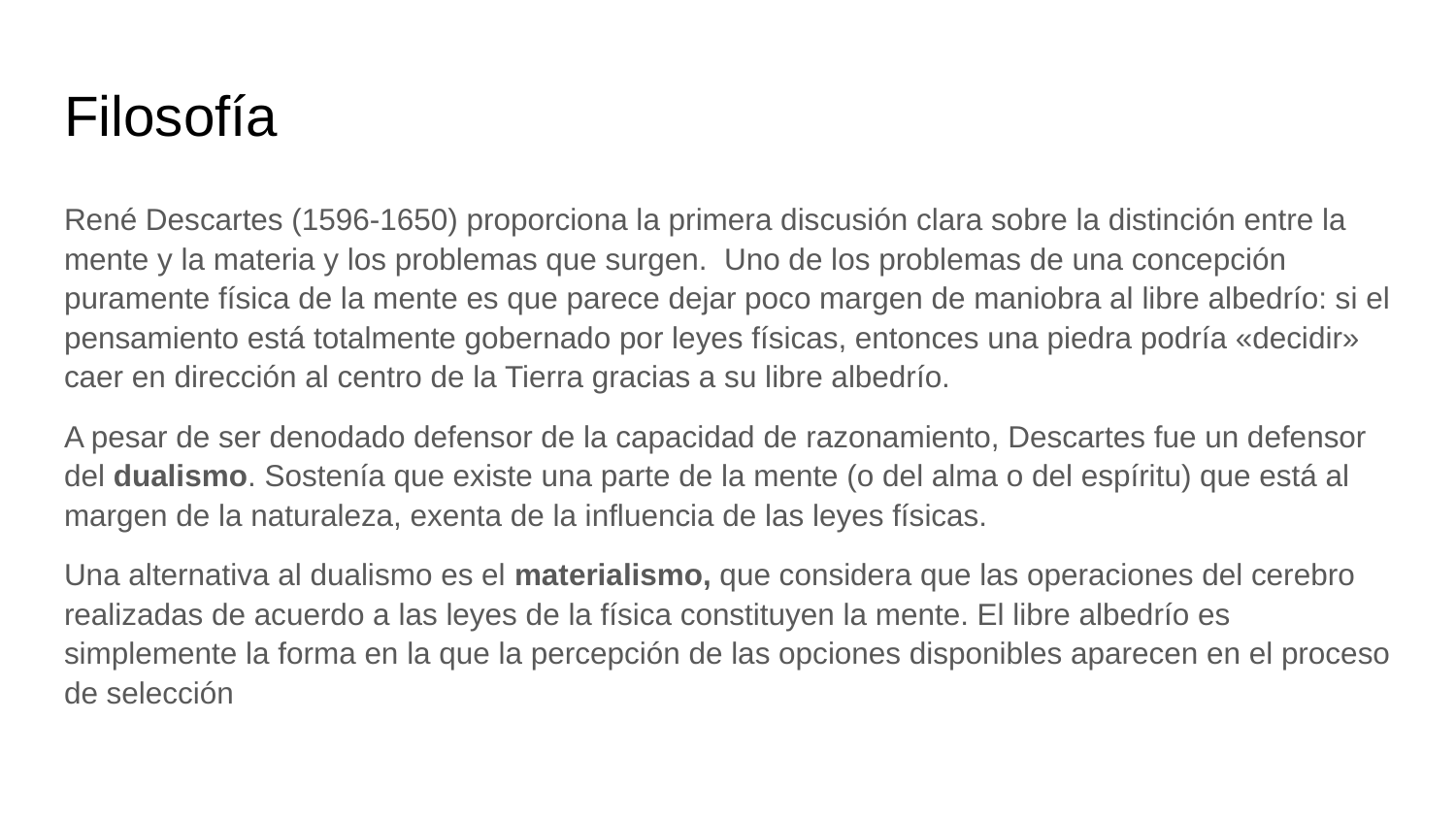

# Filosofía
René Descartes (1596-1650) proporciona la primera discusión clara sobre la distinción entre la mente y la materia y los problemas que surgen.  Uno de los problemas de una concepción puramente física de la mente es que parece dejar poco margen de maniobra al libre albedrío: si el pensamiento está totalmente gobernado por leyes físicas, entonces una piedra podría «decidir» caer en dirección al centro de la Tierra gracias a su libre albedrío.
A pesar de ser denodado defensor de la capacidad de razonamiento, Descartes fue un defensor del dualismo. Sostenía que existe una parte de la mente (o del alma o del espíritu) que está al margen de la naturaleza, exenta de la influencia de las leyes físicas.
Una alternativa al dualismo es el materialismo, que considera que las operaciones del cerebro realizadas de acuerdo a las leyes de la física constituyen la mente. El libre albedrío es simplemente la forma en la que la percepción de las opciones disponibles aparecen en el proceso de selección